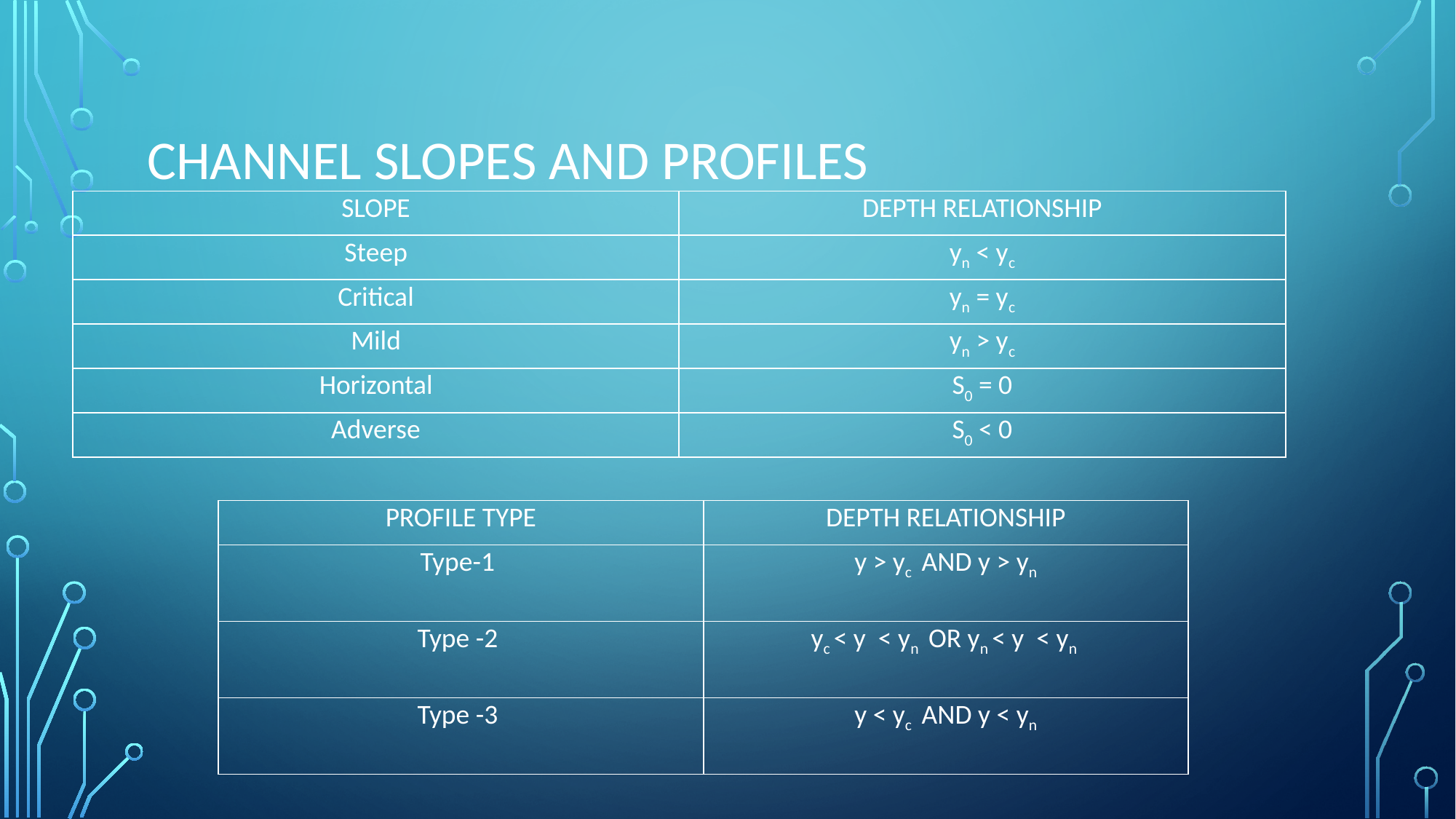

# Channel Slopes and Profiles
| SLOPE | DEPTH RELATIONSHIP |
| --- | --- |
| Steep | yn < yc |
| Critical | yn = yc |
| Mild | yn > yc |
| Horizontal | S0 = 0 |
| Adverse | S0 < 0 |
|  |  |
| --- | --- |
|  |  |
| PROFILE TYPE | DEPTH RELATIONSHIP |
| --- | --- |
| Type-1 | y > yc AND y > yn |
| Type -2 | yc < y < yn OR yn < y < yn |
| Type -3 | y < yc AND y < yn |